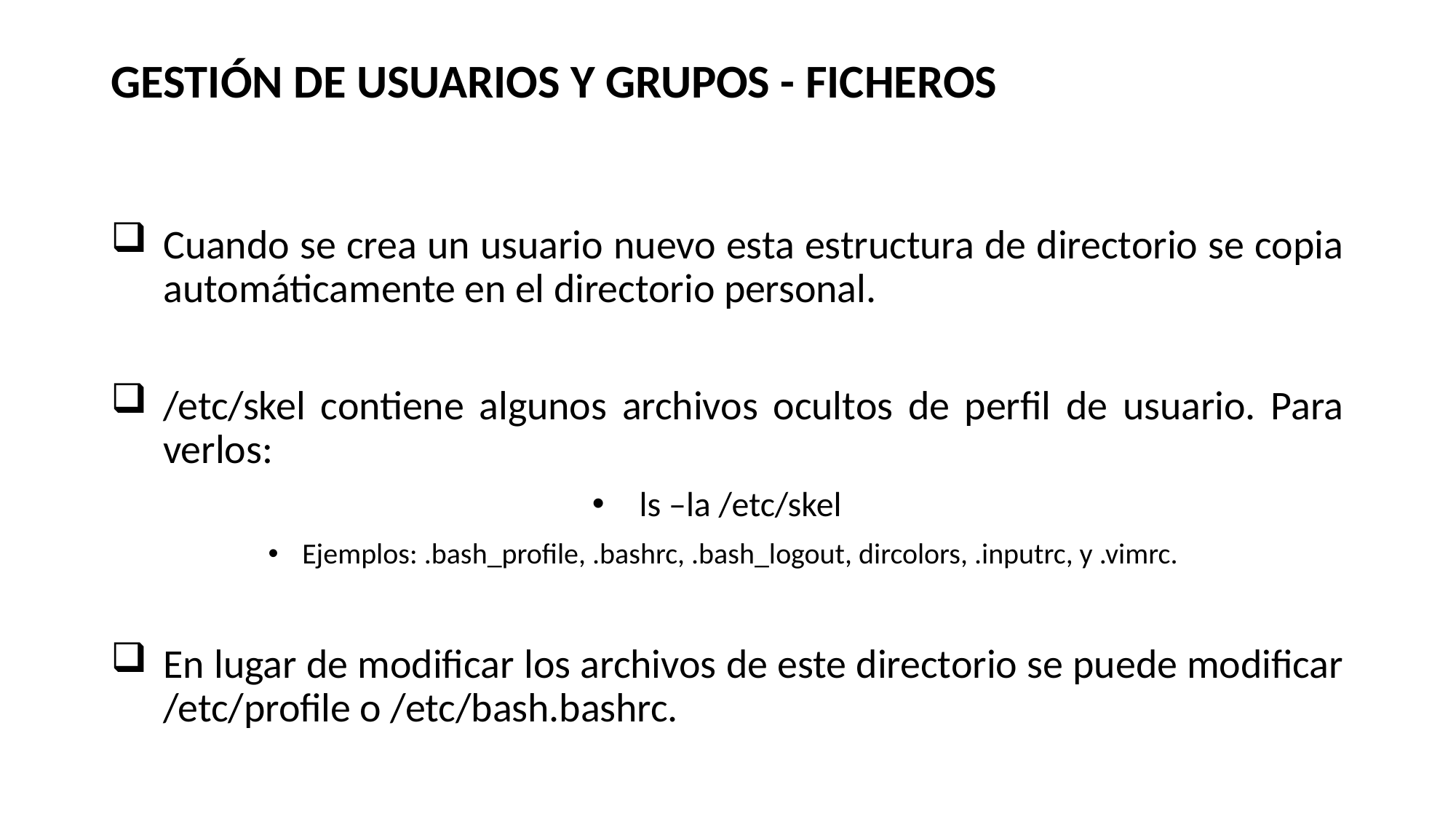

# GESTIÓN DE USUARIOS Y GRUPOS - FICHEROS
Cuando se crea un usuario nuevo esta estructura de directorio se copia automáticamente en el directorio personal.

/etc/skel contiene algunos archivos ocultos de perfil de usuario. Para verlos:
ls –la /etc/skel
Ejemplos: .bash_profile, .bashrc, .bash_logout, dircolors, .inputrc, y .vimrc.

En lugar de modificar los archivos de este directorio se puede modificar /etc/profile o /etc/bash.bashrc.